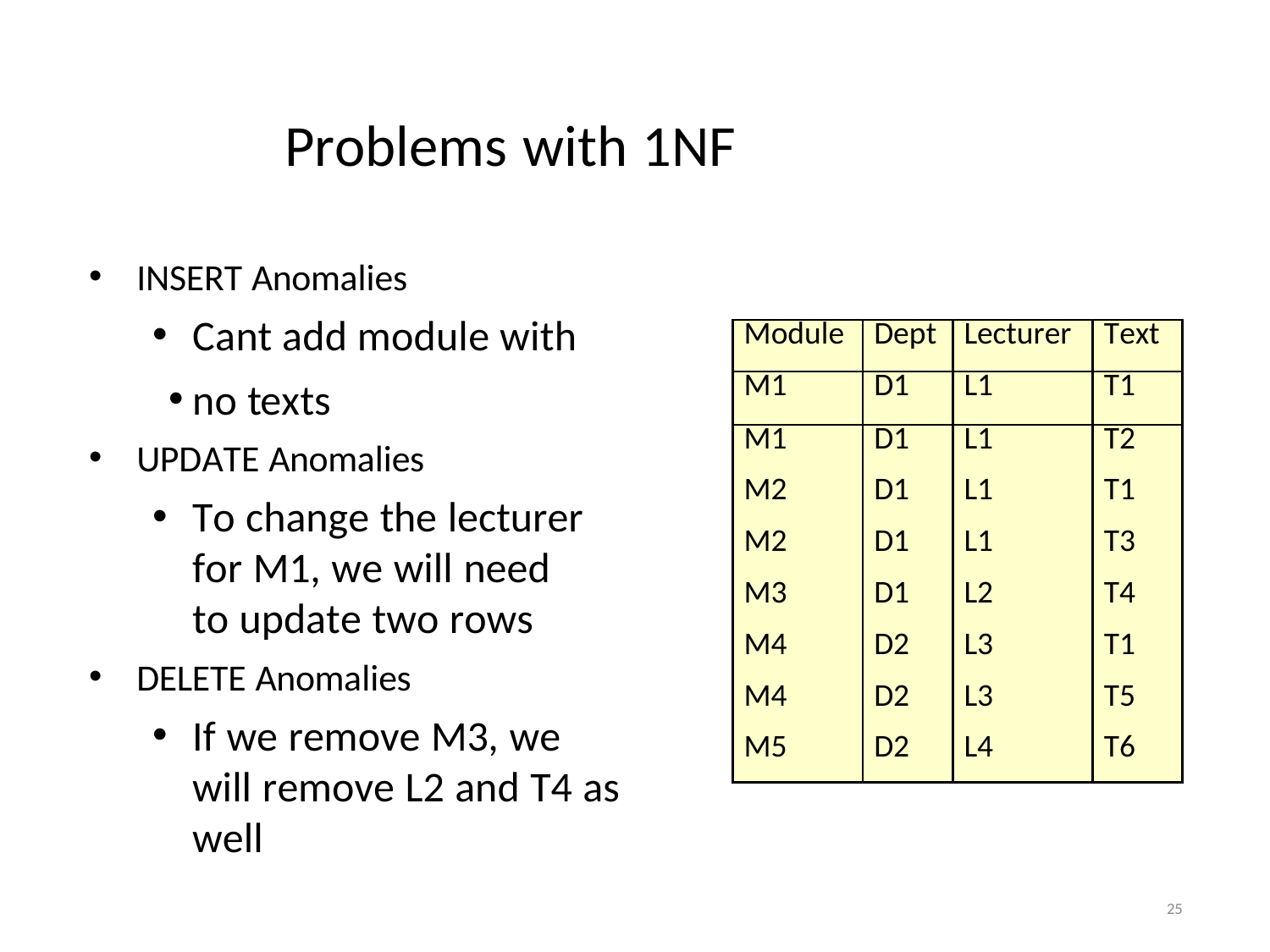

# Problems with 1NF
INSERT Anomalies
Cant add module with
no texts
UPDATE Anomalies
To change the lecturer for M1, we will need to update two rows
DELETE Anomalies
If we remove M3, we will remove L2 and T4 as well
| Module | Dept | Lecturer | Text |
| --- | --- | --- | --- |
| M1 | D1 | L1 | T1 |
| M1 | D1 | L1 | T2 |
| M2 | D1 | L1 | T1 |
| M2 | D1 | L1 | T3 |
| M3 | D1 | L2 | T4 |
| M4 | D2 | L3 | T1 |
| M4 | D2 | L3 | T5 |
| M5 | D2 | L4 | T6 |
25